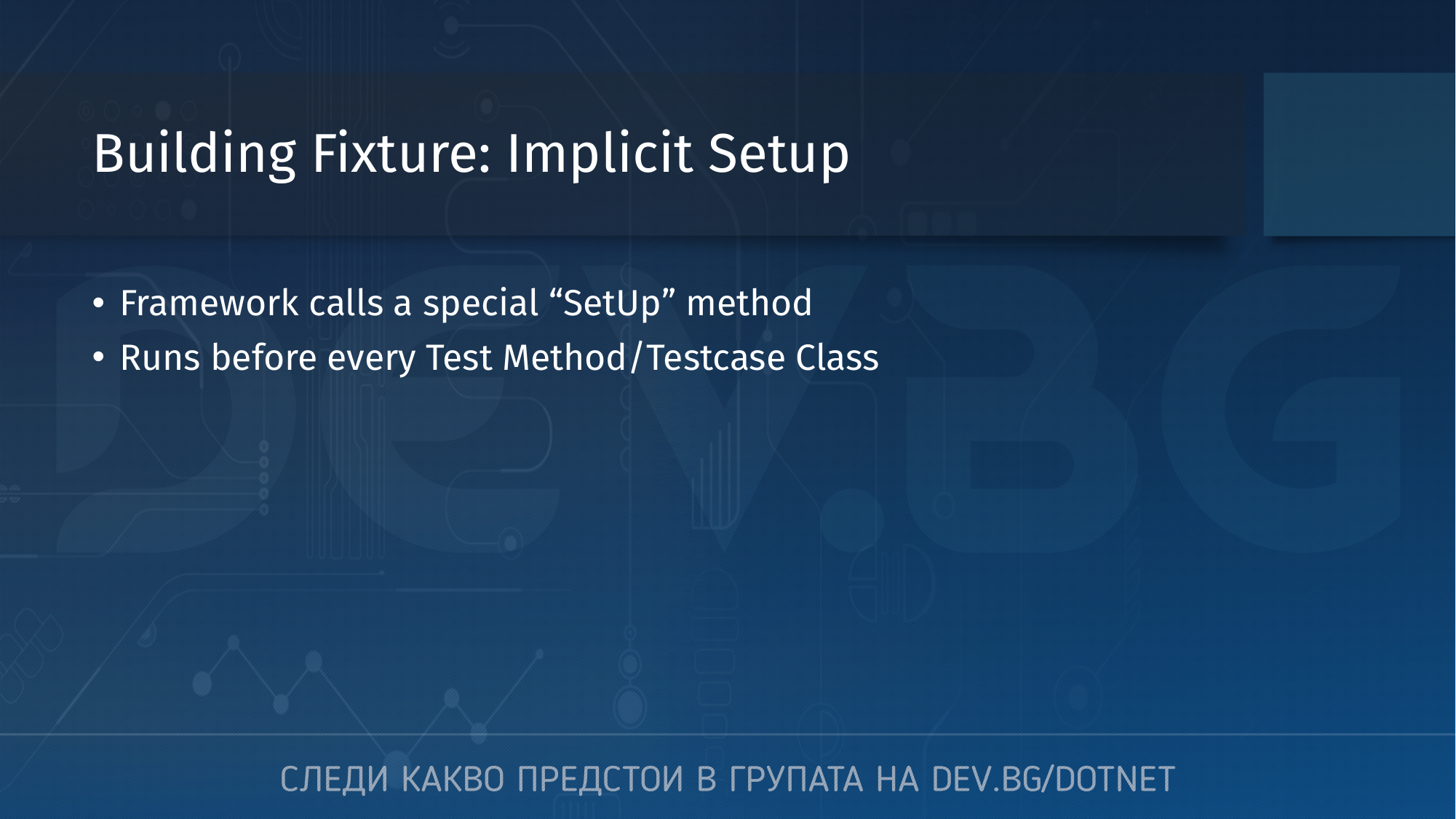

# Building Fixture: Implicit Setup
Framework calls a special “SetUp” method
Runs before every Test Method/Testcase Class